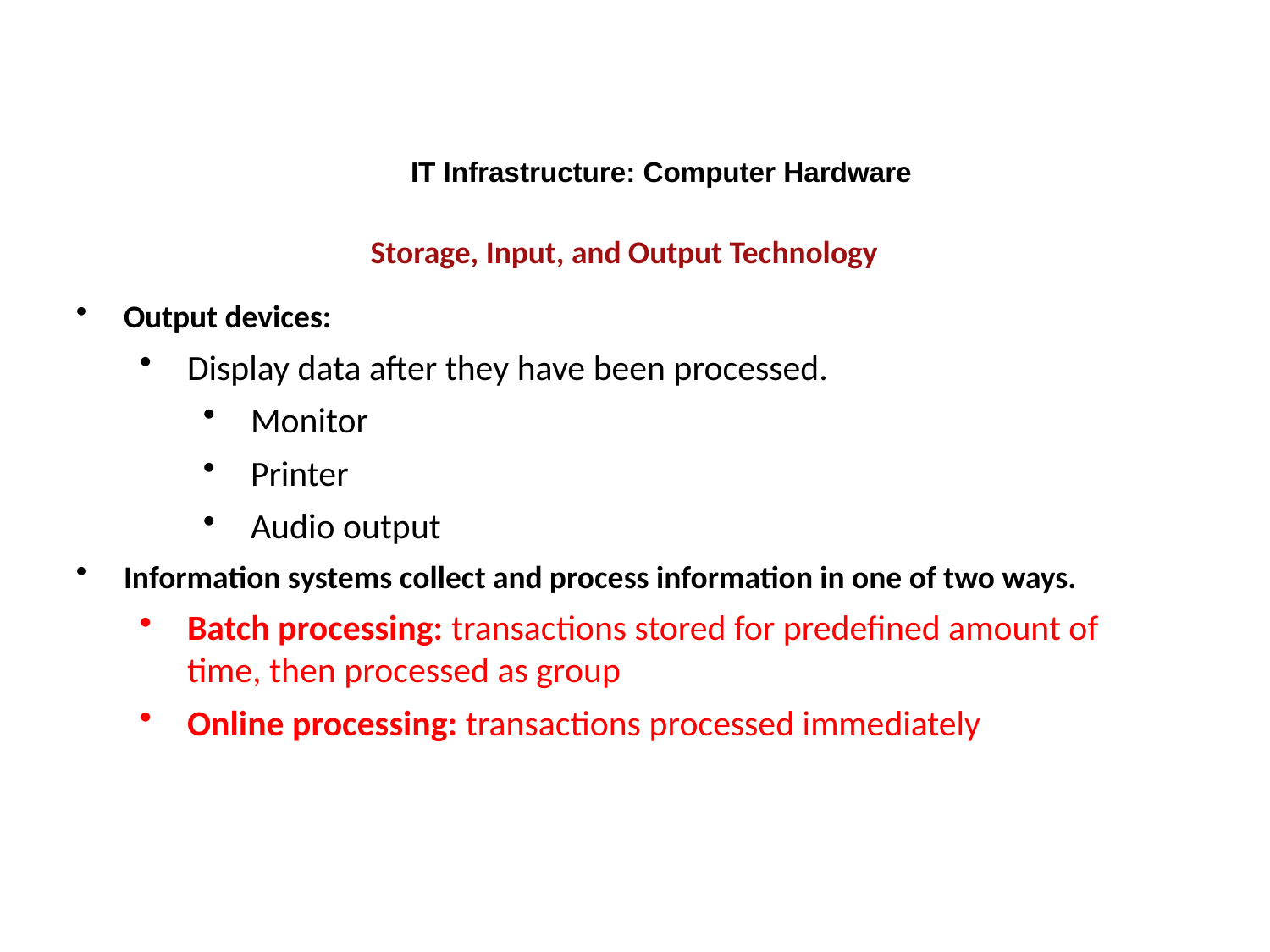

IT Infrastructure: Computer Hardware
Storage, Input, and Output Technology
Output devices:
Display data after they have been processed.
Monitor
Printer
Audio output
Information systems collect and process information in one of two ways.
Batch processing: transactions stored for predefined amount of time, then processed as group
Online processing: transactions processed immediately